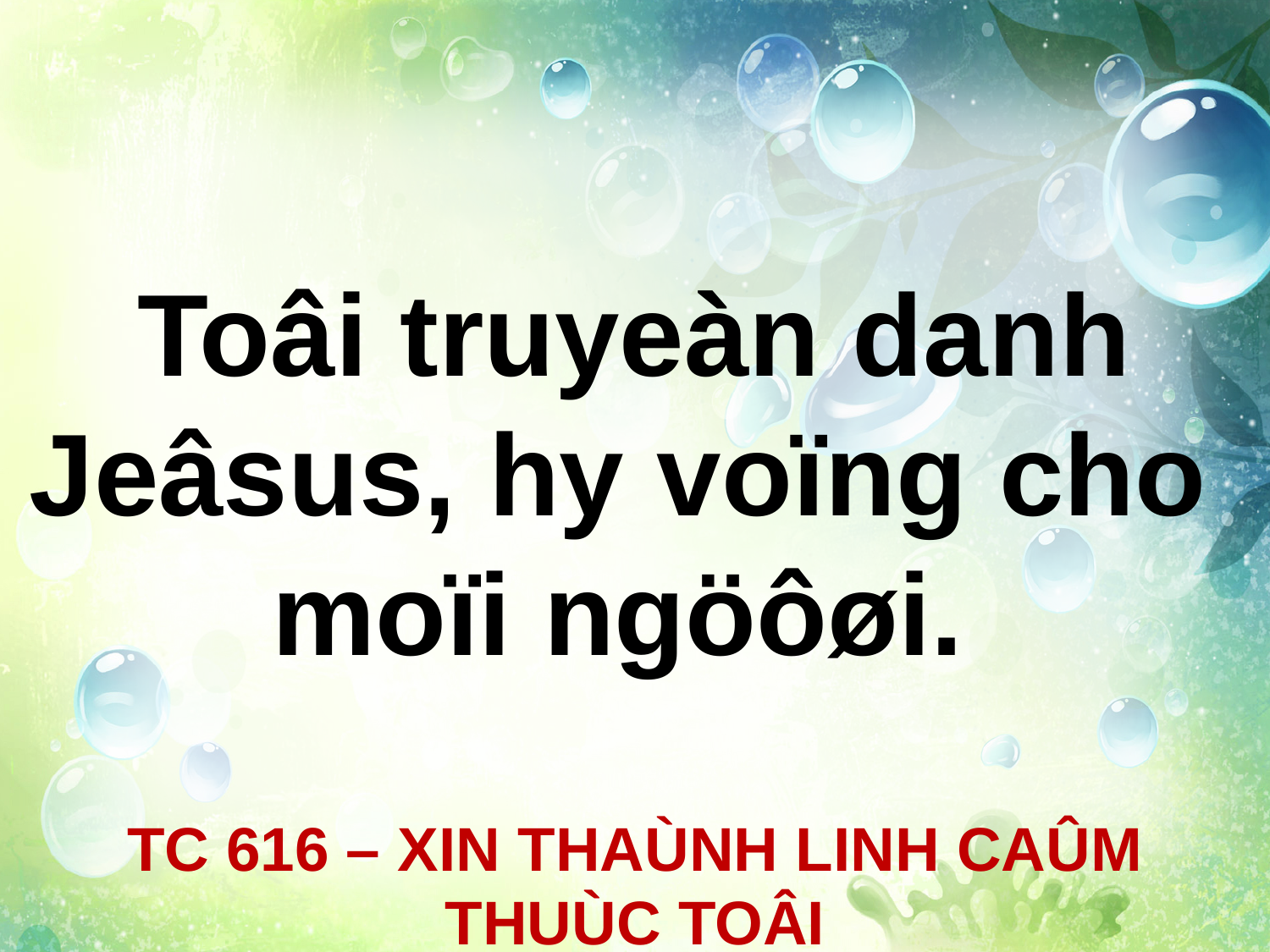

Toâi truyeàn danh
Jeâsus, hy voïng cho
moïi ngöôøi.
TC 616 – XIN THAÙNH LINH CAÛM THUÙC TOÂI